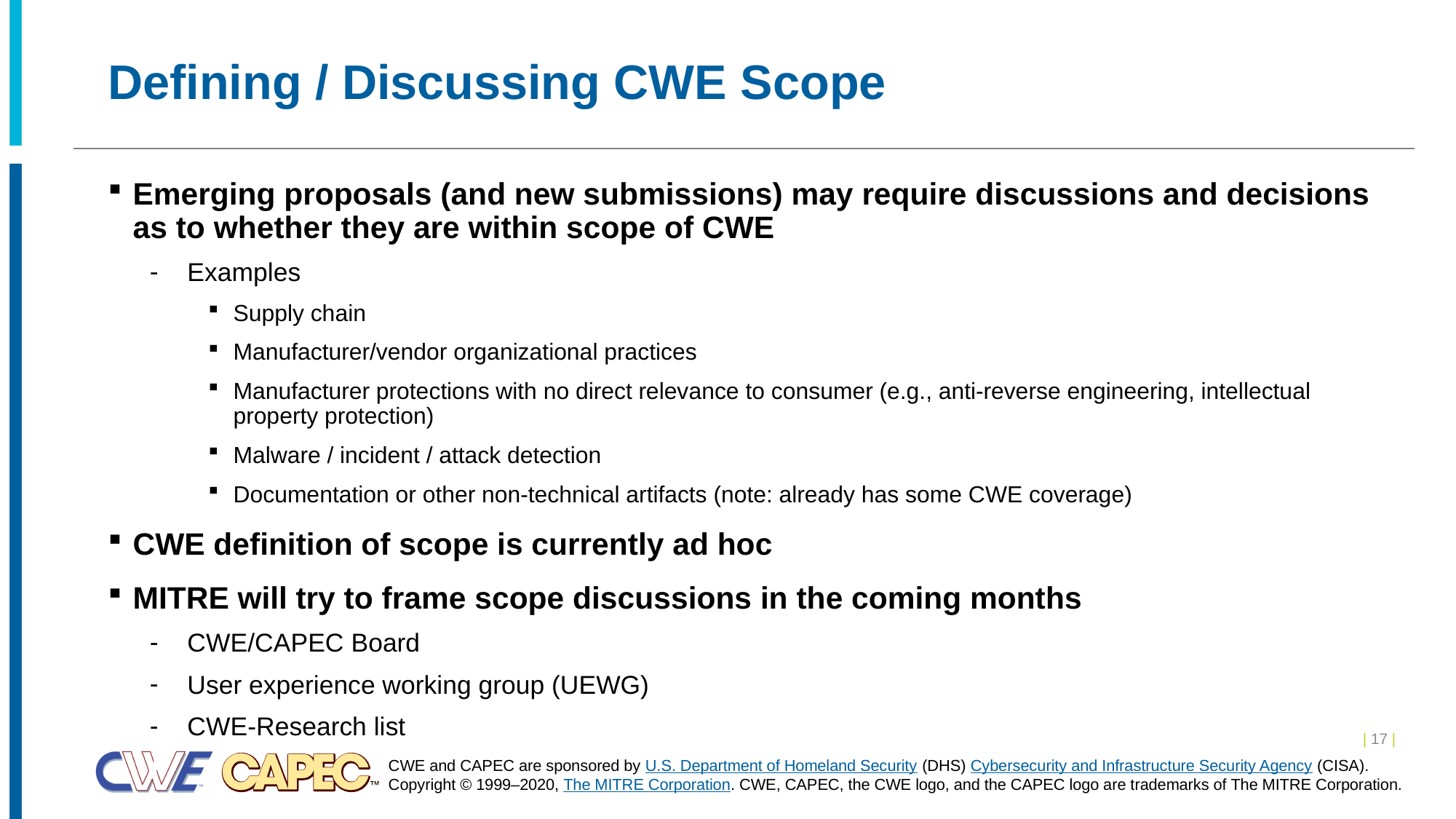

# Defining / Discussing CWE Scope
Emerging proposals (and new submissions) may require discussions and decisions as to whether they are within scope of CWE
Examples
Supply chain
Manufacturer/vendor organizational practices
Manufacturer protections with no direct relevance to consumer (e.g., anti-reverse engineering, intellectual property protection)
Malware / incident / attack detection
Documentation or other non-technical artifacts (note: already has some CWE coverage)
CWE definition of scope is currently ad hoc
MITRE will try to frame scope discussions in the coming months
CWE/CAPEC Board
User experience working group (UEWG)
CWE-Research list
| 17 |